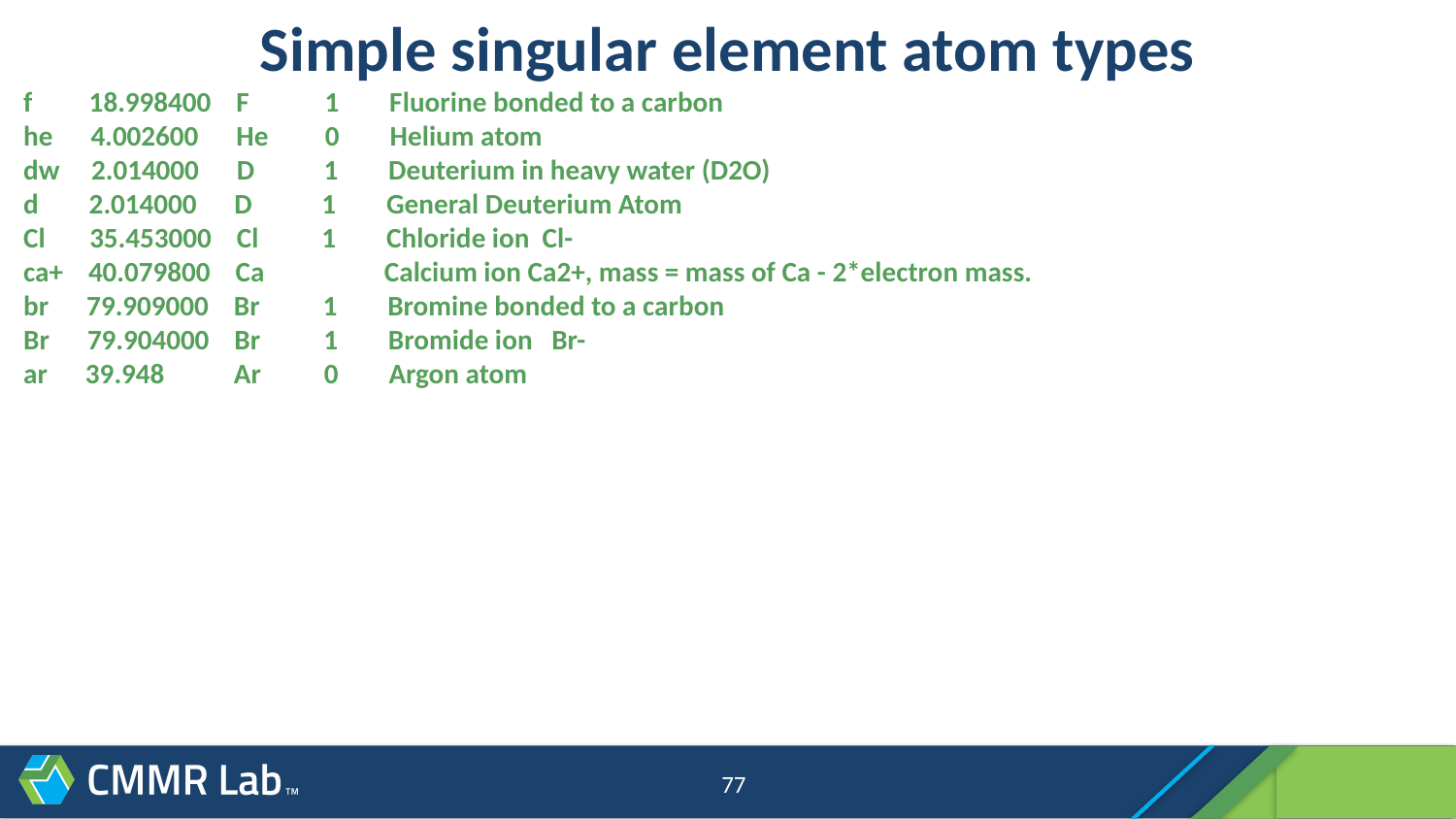

# Simple singular element atom types
f         18.998400    F            1        Fluorine bonded to a carbon
he      4.002600      He         0        Helium atom
dw     2.014000      D           1        Deuterium in heavy water (D2O)
d        2.014000      D           1        General Deuterium Atom
Cl       35.453000    Cl          1        Chloride ion  Cl-
ca+    40.079800    Ca                   Calcium ion Ca2+, mass = mass of Ca - 2*electron mass.
br      79.909000    Br          1        Bromine bonded to a carbon
Br      79.904000    Br          1        Bromide ion   Br-
ar      39.948           Ar          0        Argon atom
77